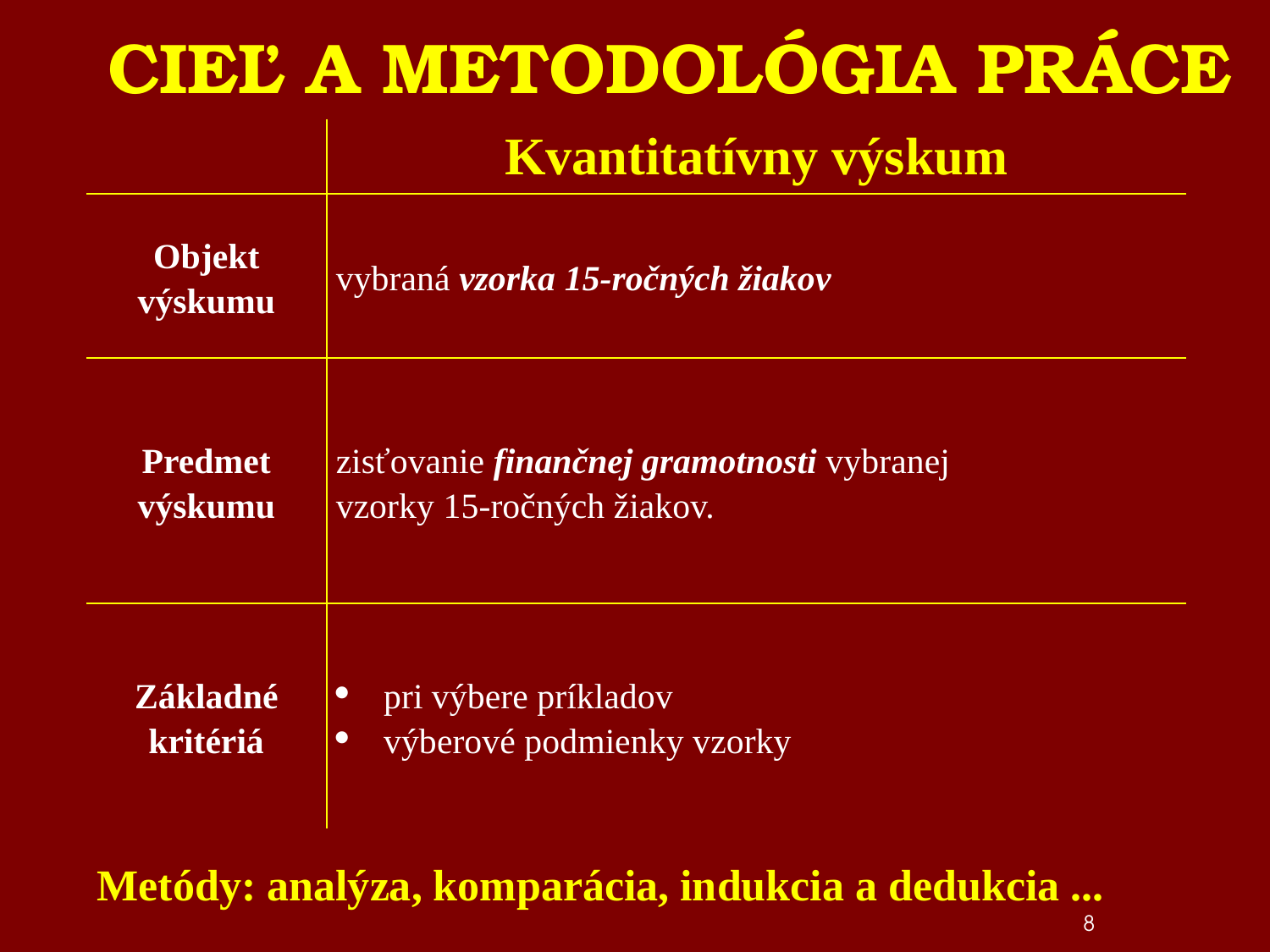

CIEĽ A METODOLÓGIA PRÁCE
|  | Kvantitatívny výskum |
| --- | --- |
| Objekt výskumu | vybraná vzorka 15-ročných žiakov |
| Predmet výskumu | zisťovanie finančnej gramotnosti vybranej vzorky 15-ročných žiakov. |
| Základné kritériá | pri výbere príkladov výberové podmienky vzorky |
Metódy: analýza, komparácia, indukcia a dedukcia ...
8